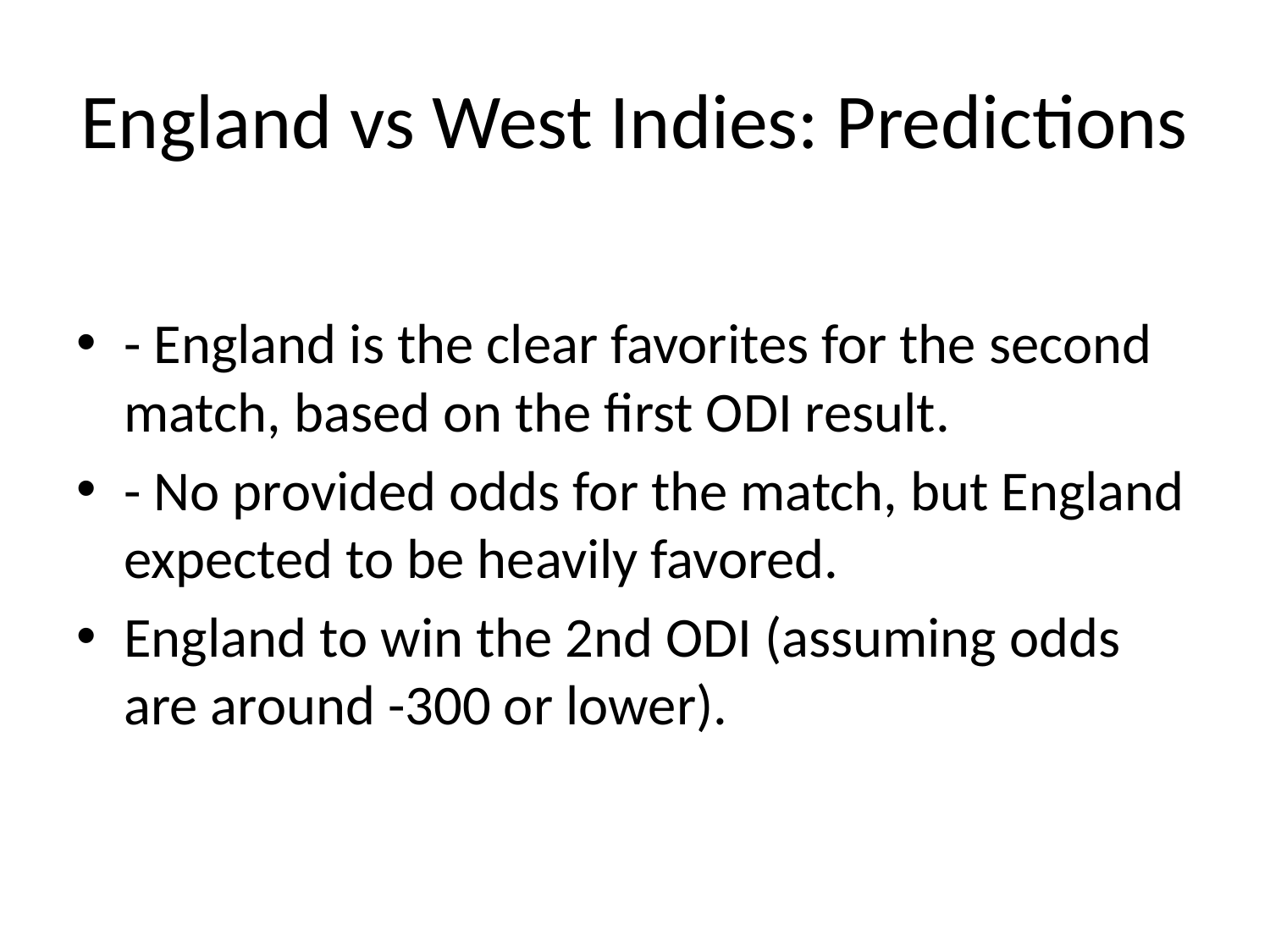

# England vs West Indies: Predictions

- England is the clear favorites for the second match, based on the first ODI result.
- No provided odds for the match, but England expected to be heavily favored.
England to win the 2nd ODI (assuming odds are around -300 or lower).